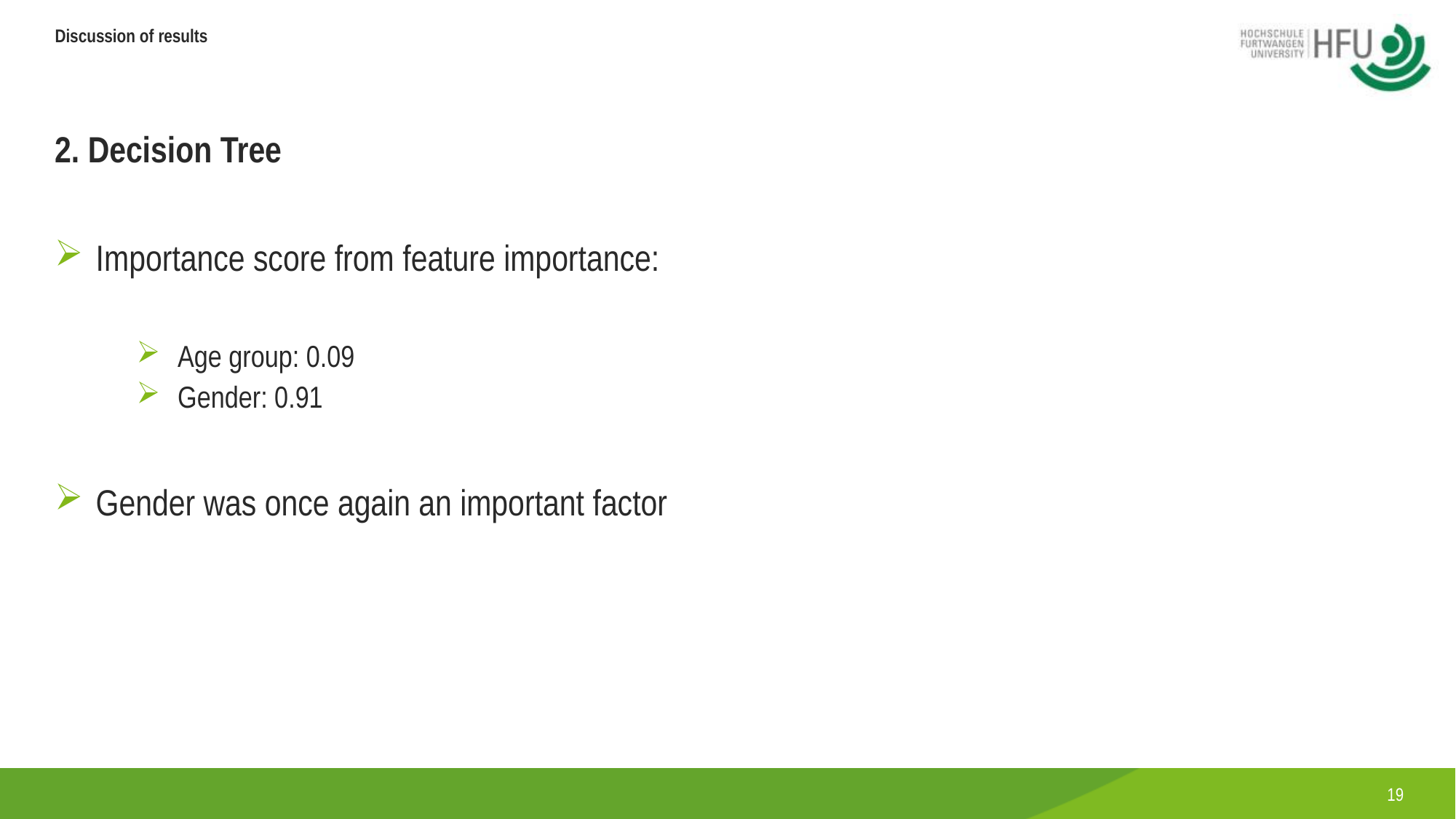

# Discussion of results
2. Decision Tree

Importance score from feature importance:

Age group: 0.09
Gender: 0.91

Gender was once again an important factor

19